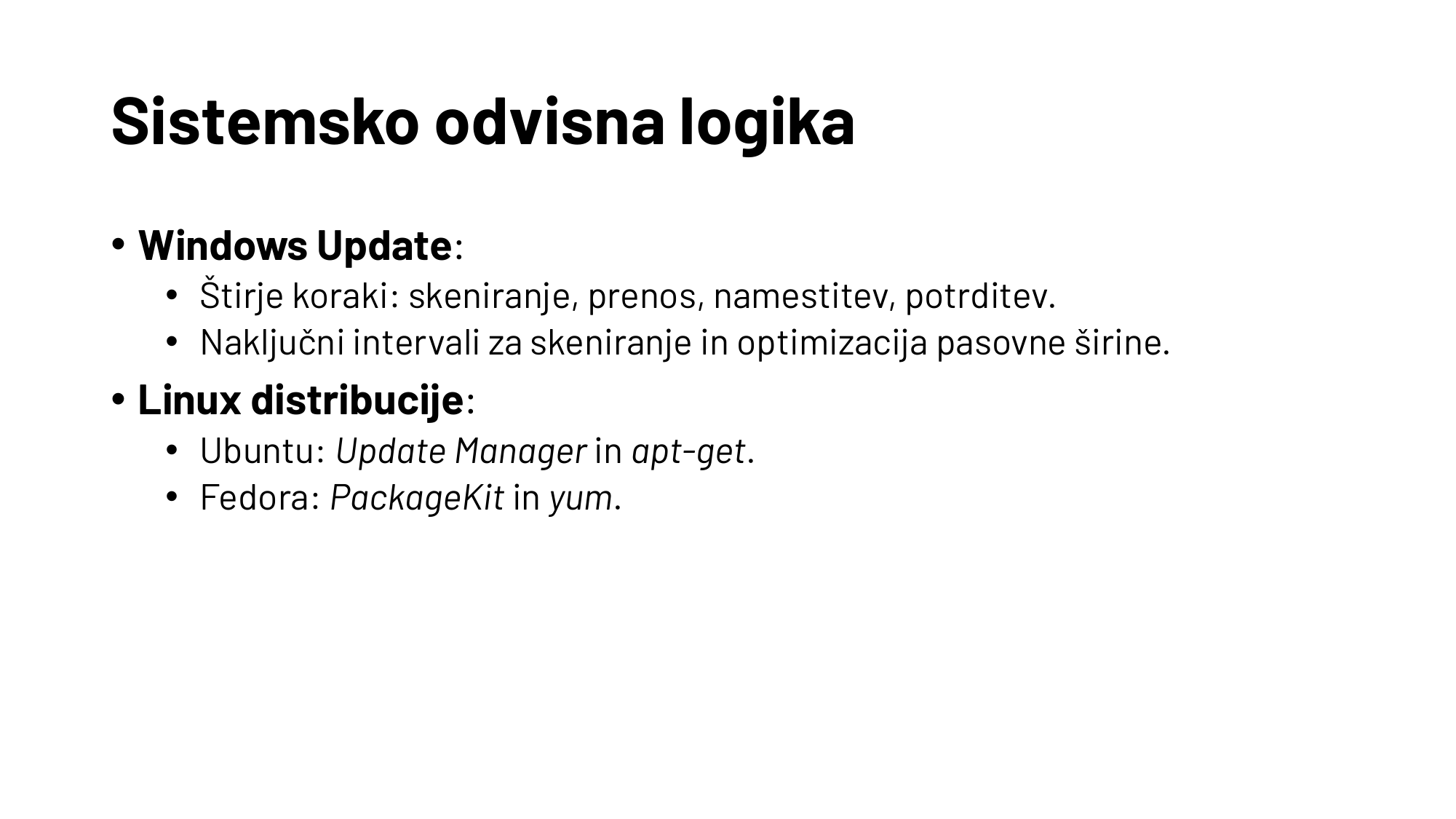

# Sistemsko odvisna logika
Windows Update:
Štirje koraki: skeniranje, prenos, namestitev, potrditev.
Naključni intervali za skeniranje in optimizacija pasovne širine.
Linux distribucije:
Ubuntu: Update Manager in apt-get.
Fedora: PackageKit in yum.